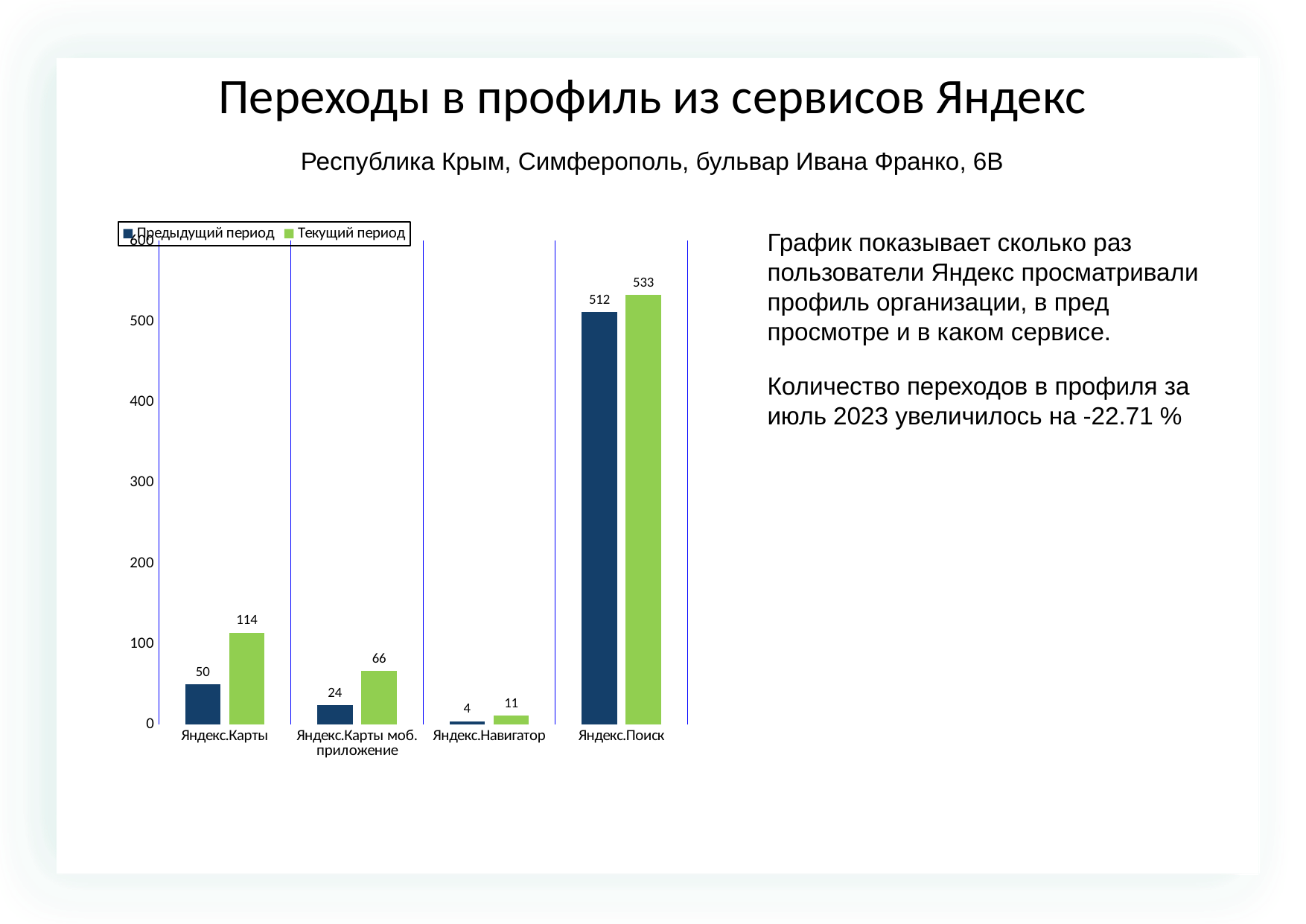

Переходы в профиль из сервисов Яндекс
Республика Крым, Симферополь, бульвар Ивана Франко, 6В

### Chart

| Category |  |  |
|---|---|---|
| Яндекс.Карты | 50.0 | 114.0 |
| Яндекс.Карты моб. приложение | 24.0 | 66.0 |
| Яндекс.Навигатор | 4.0 | 11.0 |
| Яндекс.Поиск | 512.0 | 533.0 |
График показывает сколько раз пользователи Яндекс просматривали профиль организации, в пред просмотре и в каком сервисе.
Количество переходов в профиля за июль 2023 увеличилось на -22.71 %